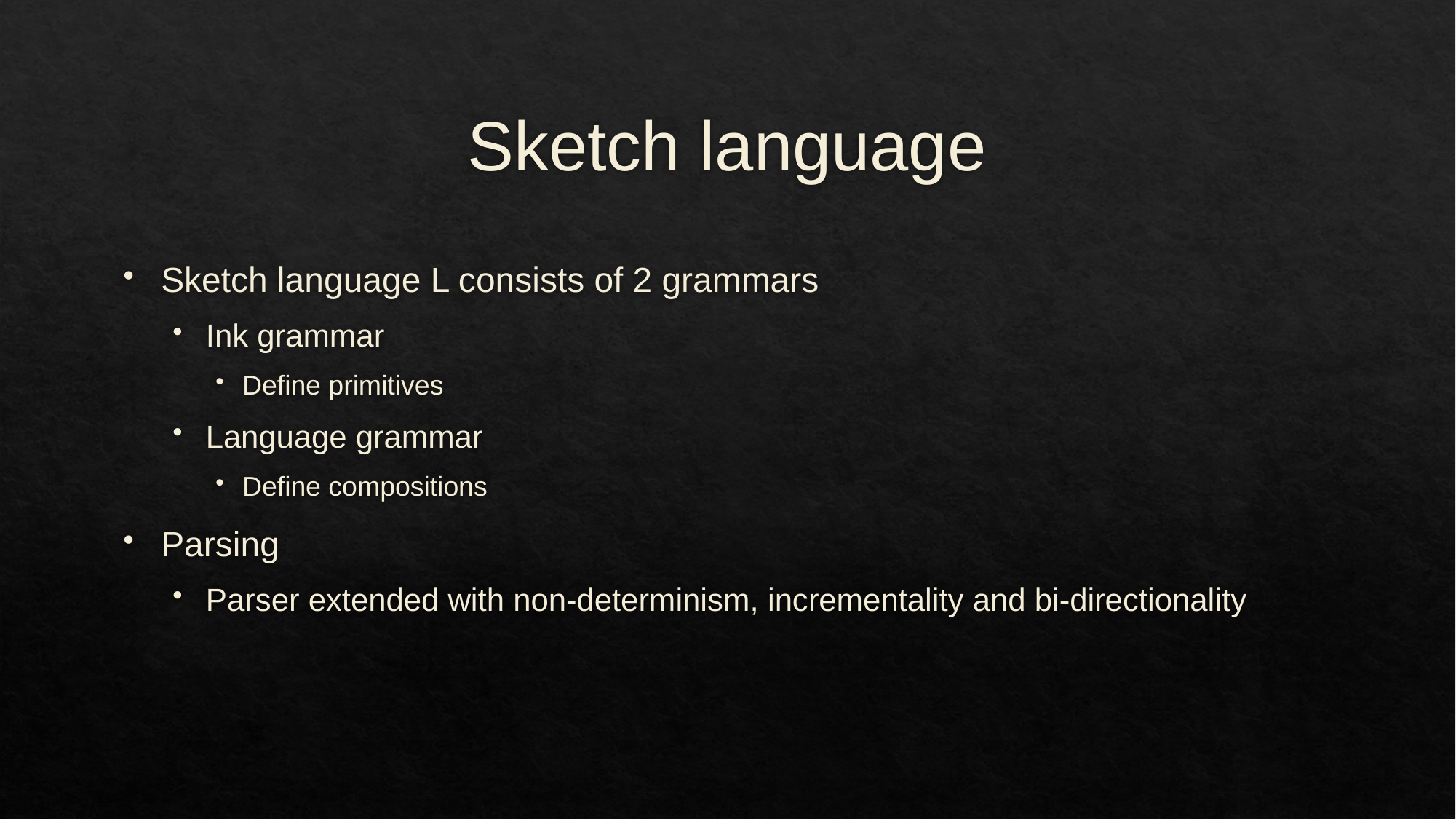

# Sketch language
Sketch language L consists of 2 grammars
Ink grammar
Define primitives
Language grammar
Define compositions
Parsing
Parser extended with non-determinism, incrementality and bi-directionality